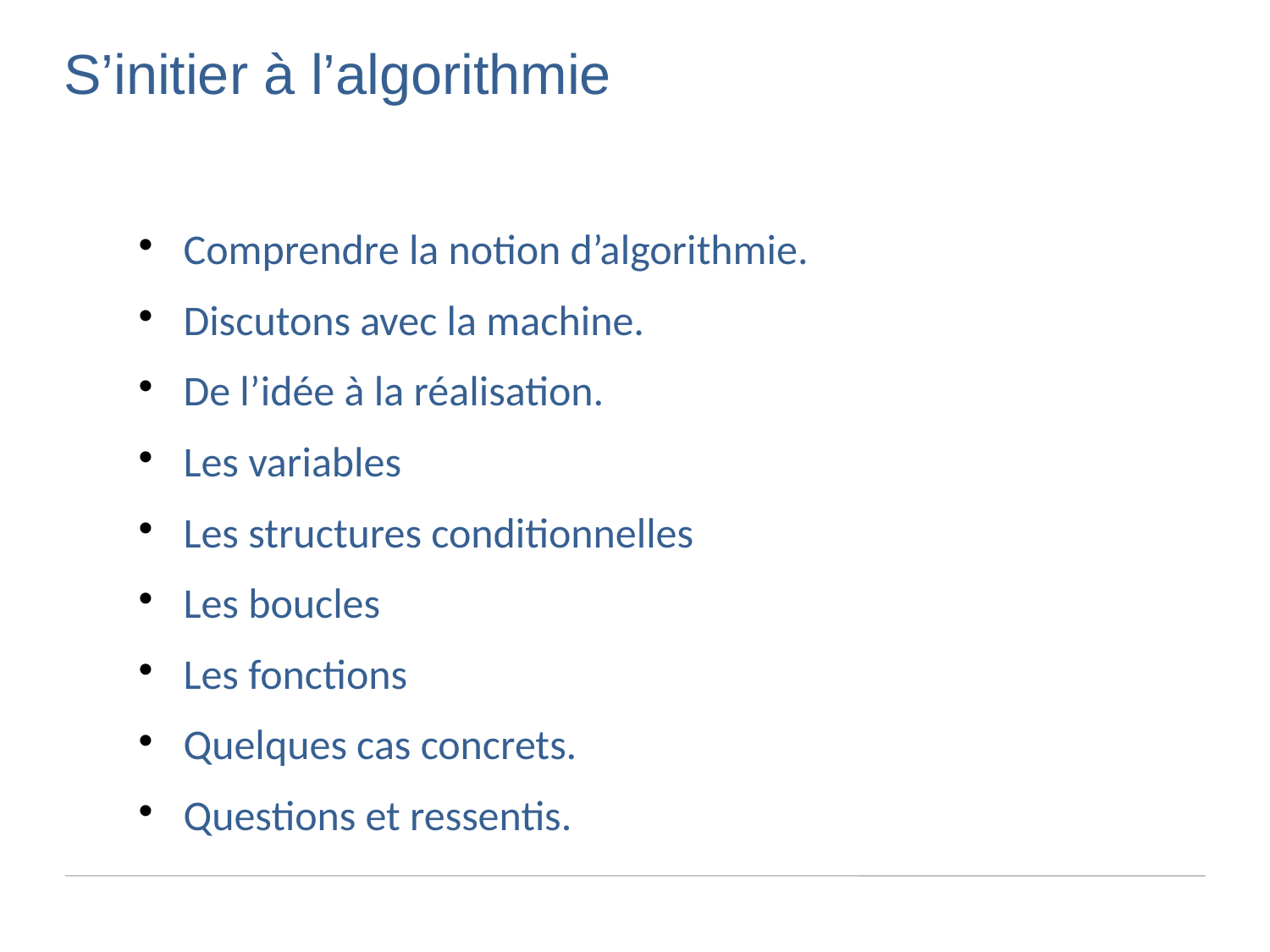

S’initier à l’algorithmie
Comprendre la notion d’algorithmie.
Discutons avec la machine.
De l’idée à la réalisation.
Les variables
Les structures conditionnelles
Les boucles
Les fonctions
Quelques cas concrets.
Questions et ressentis.